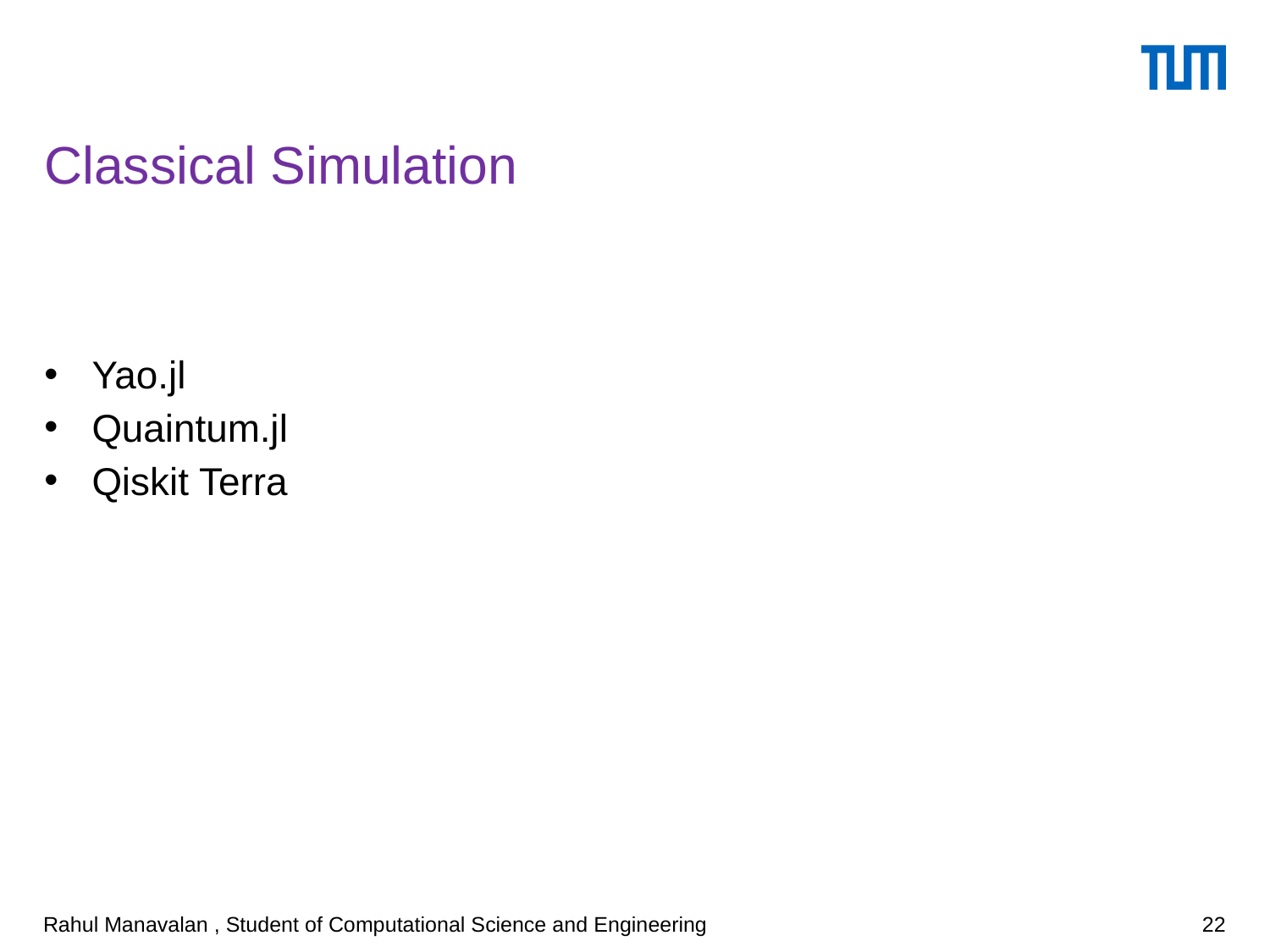

# Classical Simulation
Yao.jl
Quaintum.jl
Qiskit Terra

Rahul Manavalan , Student of Computational Science and Engineering
22